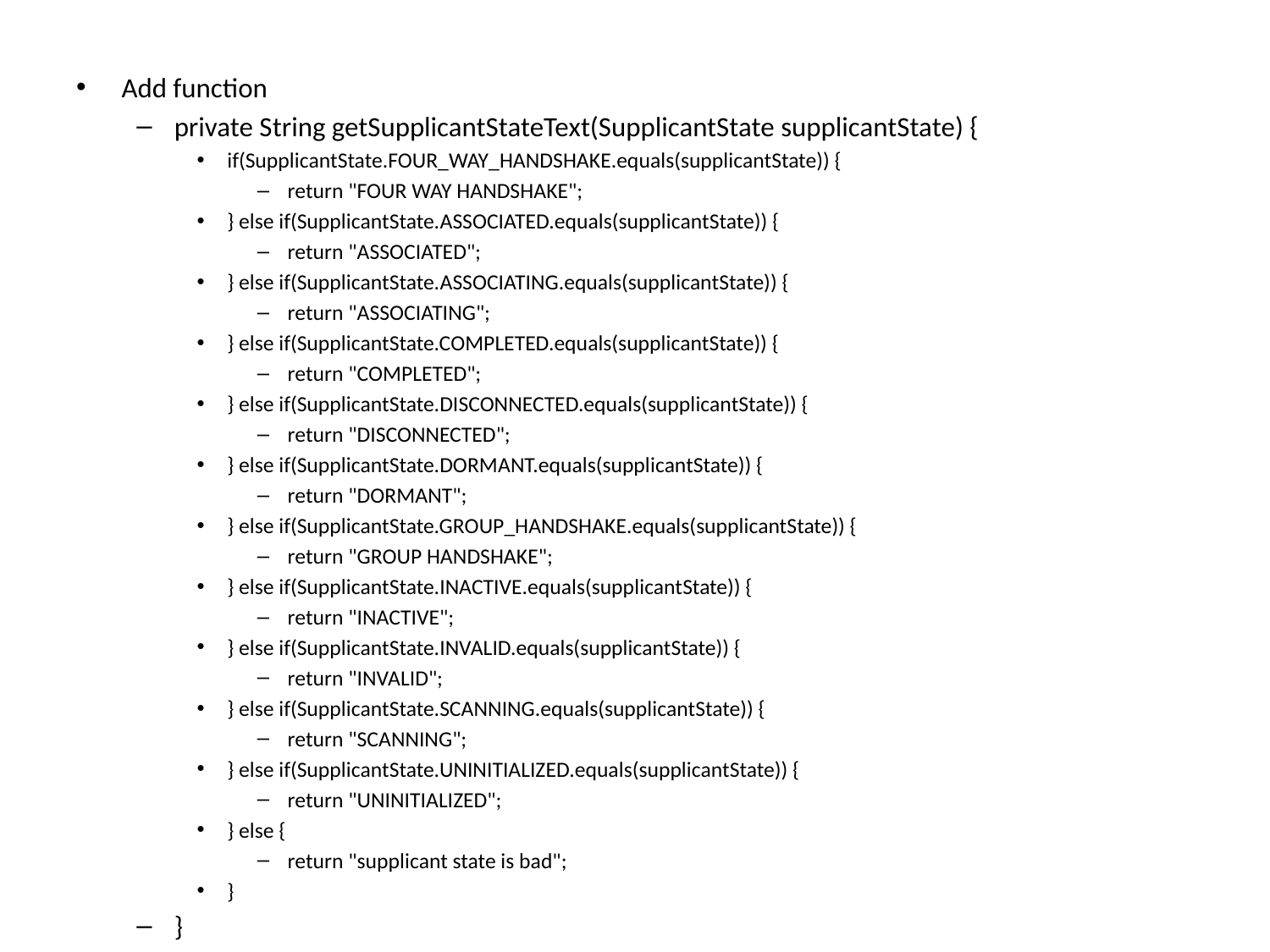

Add function
private String getSupplicantStateText(SupplicantState supplicantState) {
if(SupplicantState.FOUR_WAY_HANDSHAKE.equals(supplicantState)) {
return "FOUR WAY HANDSHAKE";
} else if(SupplicantState.ASSOCIATED.equals(supplicantState)) {
return "ASSOCIATED";
} else if(SupplicantState.ASSOCIATING.equals(supplicantState)) {
return "ASSOCIATING";
} else if(SupplicantState.COMPLETED.equals(supplicantState)) {
return "COMPLETED";
} else if(SupplicantState.DISCONNECTED.equals(supplicantState)) {
return "DISCONNECTED";
} else if(SupplicantState.DORMANT.equals(supplicantState)) {
return "DORMANT";
} else if(SupplicantState.GROUP_HANDSHAKE.equals(supplicantState)) {
return "GROUP HANDSHAKE";
} else if(SupplicantState.INACTIVE.equals(supplicantState)) {
return "INACTIVE";
} else if(SupplicantState.INVALID.equals(supplicantState)) {
return "INVALID";
} else if(SupplicantState.SCANNING.equals(supplicantState)) {
return "SCANNING";
} else if(SupplicantState.UNINITIALIZED.equals(supplicantState)) {
return "UNINITIALIZED";
} else {
return "supplicant state is bad";
}
}